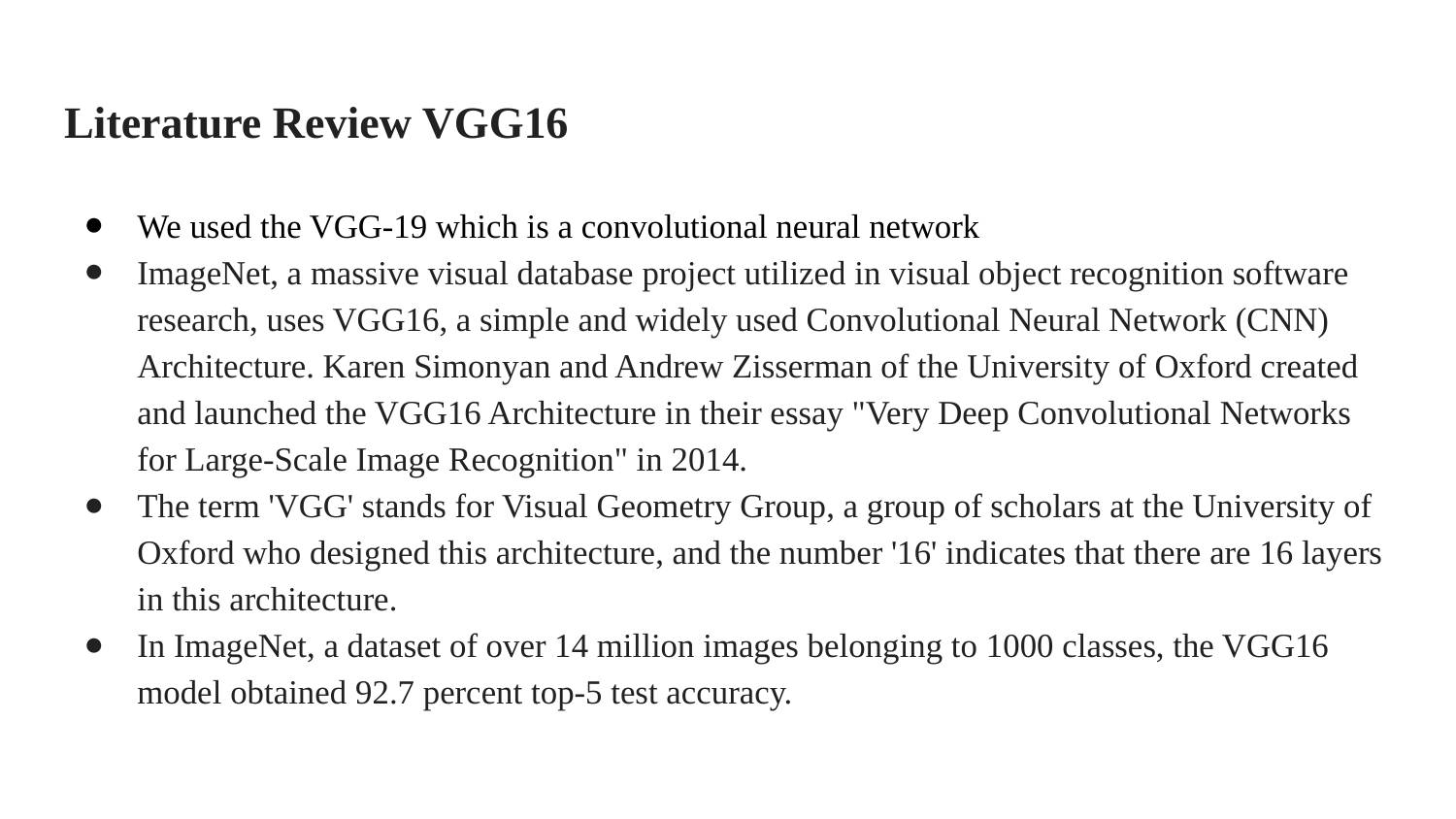

# Literature Review VGG16
We used the VGG-19 which is a convolutional neural network
ImageNet, a massive visual database project utilized in visual object recognition software research, uses VGG16, a simple and widely used Convolutional Neural Network (CNN) Architecture. Karen Simonyan and Andrew Zisserman of the University of Oxford created and launched the VGG16 Architecture in their essay "Very Deep Convolutional Networks for Large-Scale Image Recognition" in 2014.
The term 'VGG' stands for Visual Geometry Group, a group of scholars at the University of Oxford who designed this architecture, and the number '16' indicates that there are 16 layers in this architecture.
In ImageNet, a dataset of over 14 million images belonging to 1000 classes, the VGG16 model obtained 92.7 percent top-5 test accuracy.